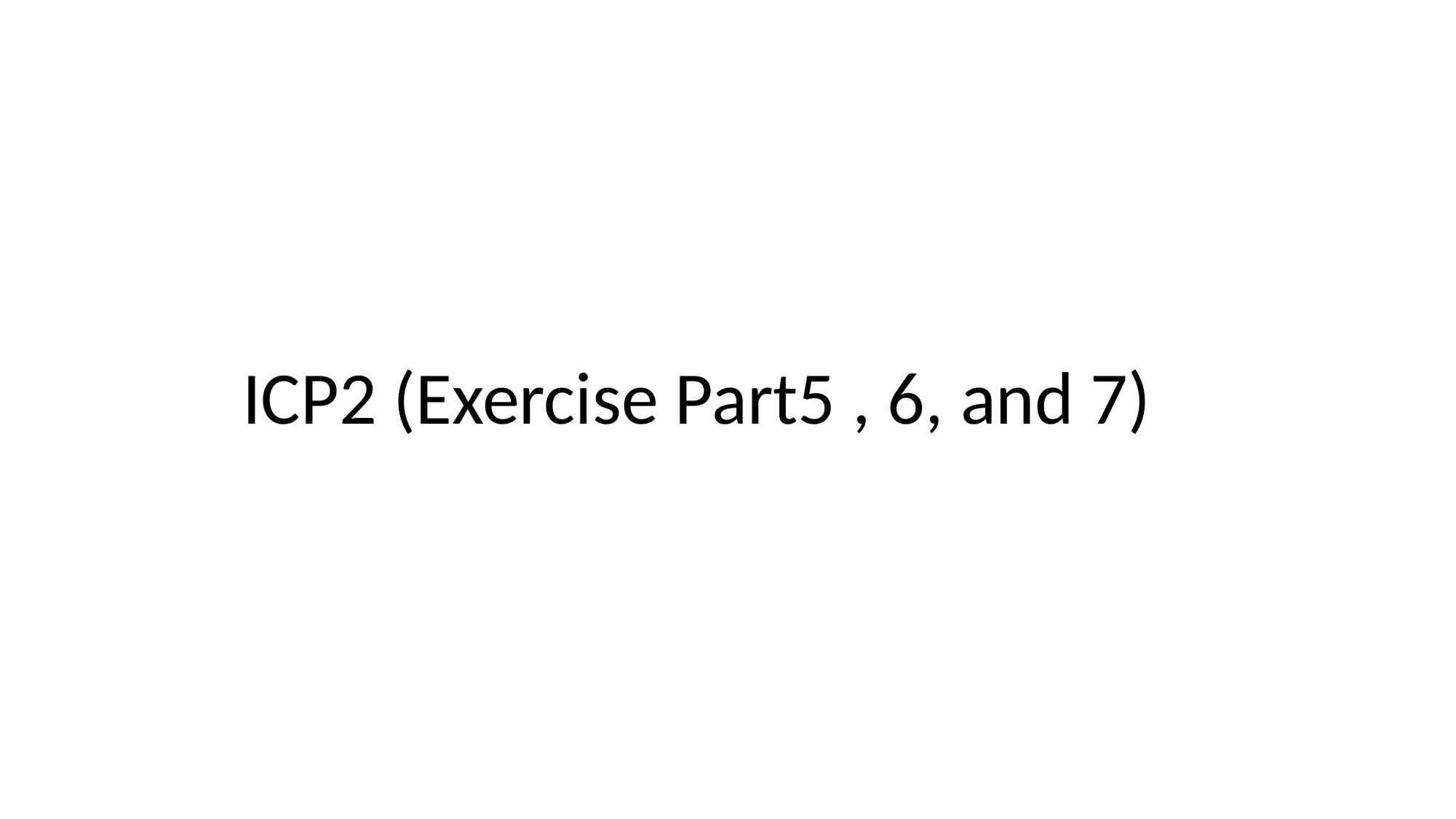

# ICP2 (Exercise Part5 , 6, and 7)